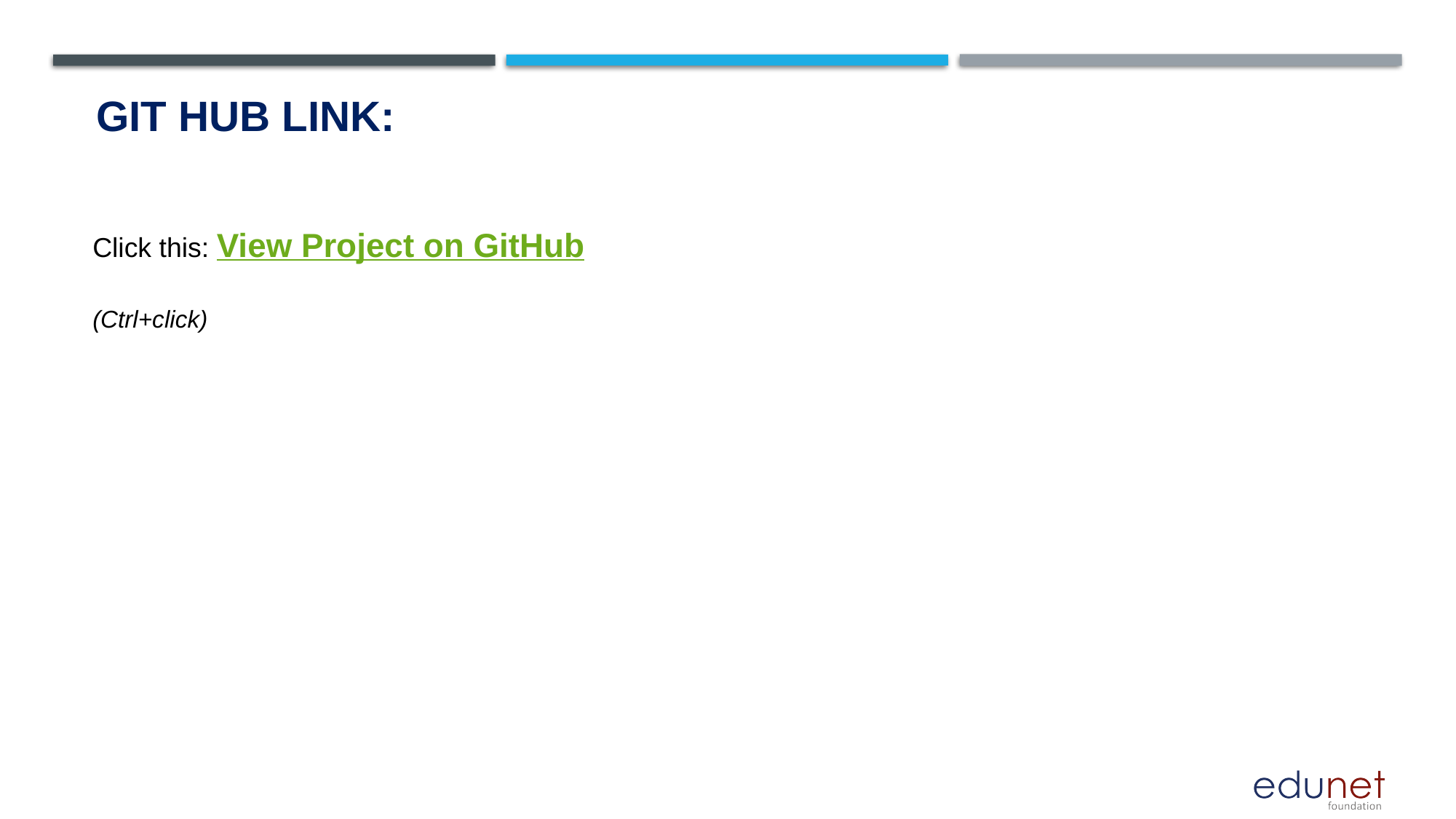

# Git hub link:
Click this: View Project on GitHub

(Ctrl+click)